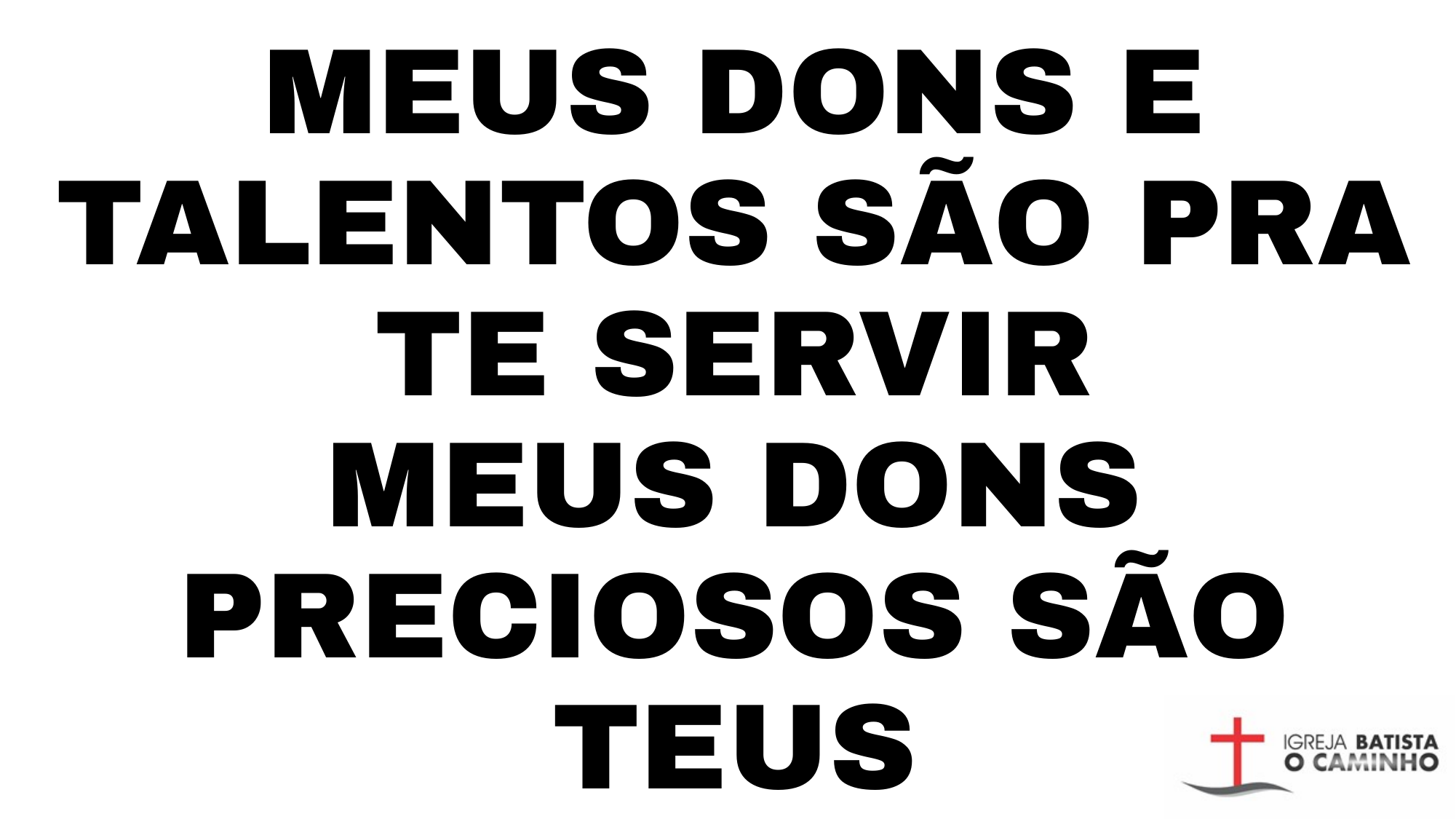

# MEUS DONS E TALENTOS SÃO PRA TE SERVIR MEUS DONS PRECIOSOS SÃO TEUS